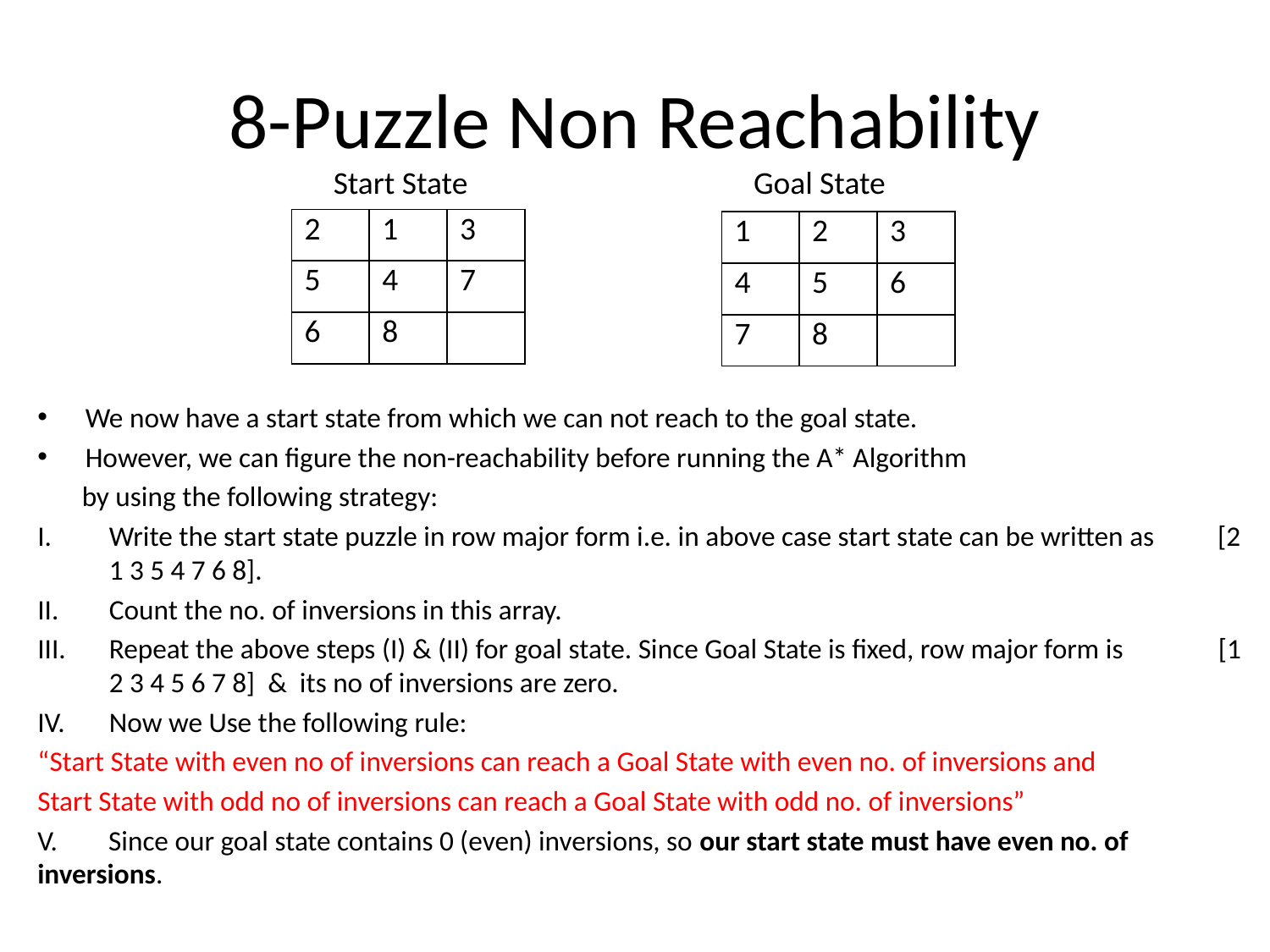

# 8-Puzzle Non Reachability
     Start State
     Goal State
| 2 | 1 | 3 |
| --- | --- | --- |
| 5 | 4 | 7 |
| 6 | 8 |  |
| 1 | 2 | 3 |
| --- | --- | --- |
| 4 | 5 | 6 |
| 7 | 8 |  |

We now have a start state from which we can not reach to the goal state.
However, we can figure the non-reachability before running the A* Algorithm
       by using the following strategy:
Write the start state puzzle in row major form i.e. in above case start state can be written as          [2 1 3 5 4 7 6 8].
Count the no. of inversions in this array.
Repeat the above steps (I) & (II) for goal state. Since Goal State is fixed, row major form is               [1 2 3 4 5 6 7 8]  &  its no of inversions are zero.
Now we Use the following rule:
“Start State with even no of inversions can reach a Goal State with even no. of inversions and
Start State with odd no of inversions can reach a Goal State with odd no. of inversions”
V.        Since our goal state contains 0 (even) inversions, so our start state must have even no. of inversions.